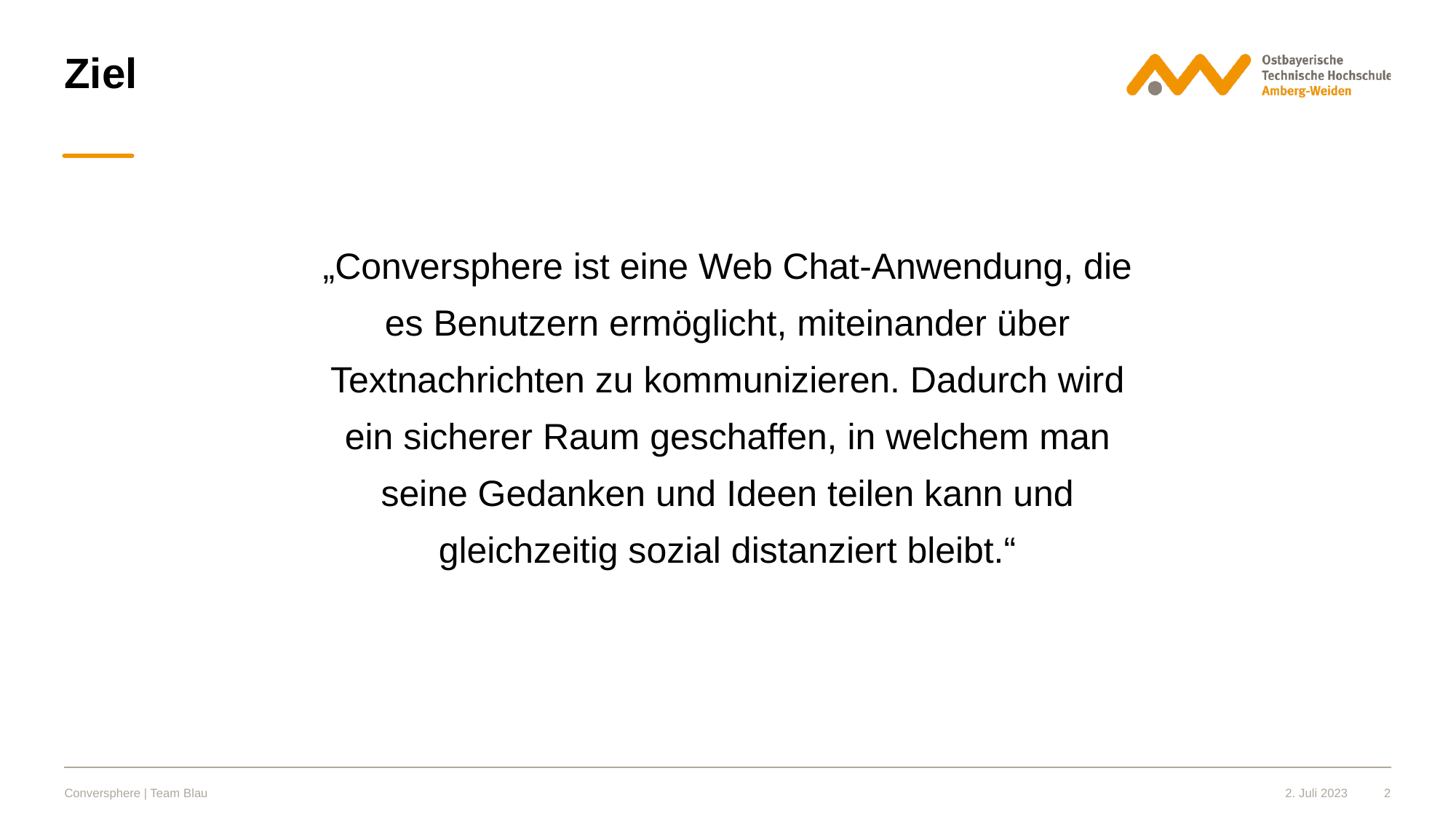

# Ziel
„Conversphere ist eine Web Chat-Anwendung, die es Benutzern ermöglicht, miteinander über Textnachrichten zu kommunizieren. Dadurch wird ein sicherer Raum geschaffen, in welchem man seine Gedanken und Ideen teilen kann und gleichzeitig sozial distanziert bleibt.“

Conversphere | Team Blau
2. Juli 2023
2